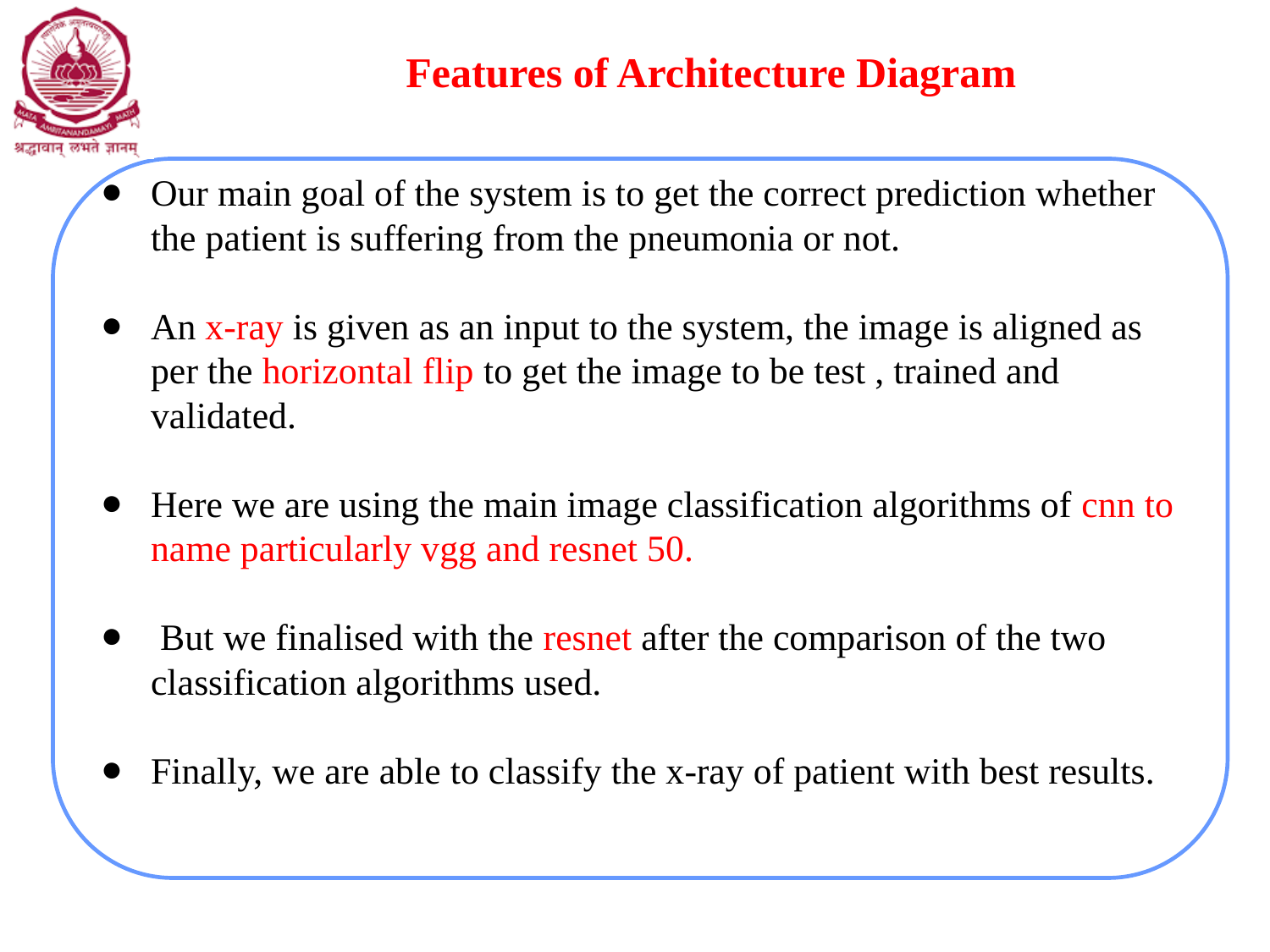

Features of Architecture Diagram
# Our main goal of the system is to get the correct prediction whether the patient is suffering from the pneumonia or not.

An x-ray is given as an input to the system, the image is aligned as per the horizontal flip to get the image to be test , trained and validated.

Here we are using the main image classification algorithms of cnn to name particularly vgg and resnet 50.

 But we finalised with the resnet after the comparison of the two classification algorithms used.

Finally, we are able to classify the x-ray of patient with best results.